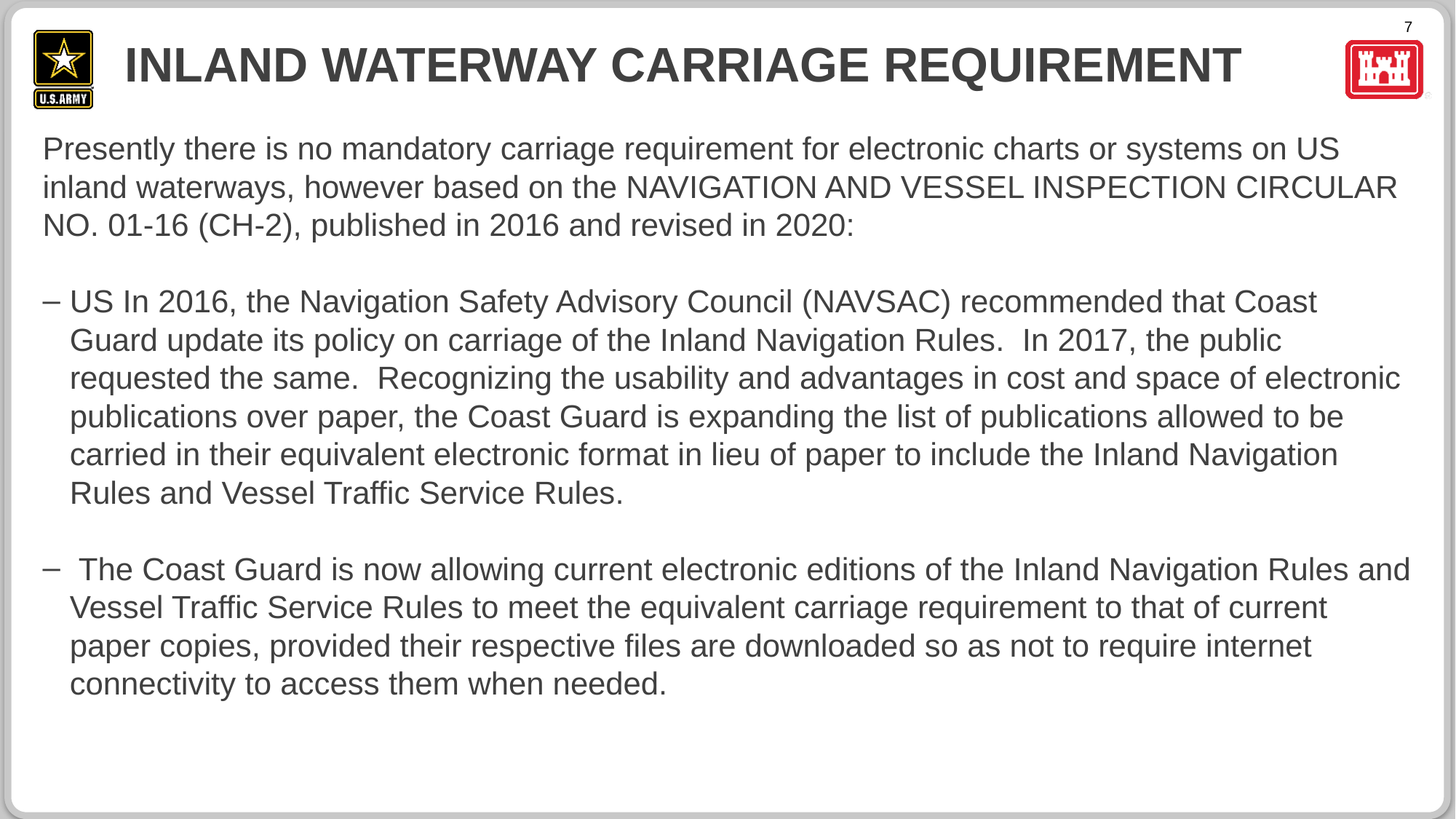

# Inland Waterway Carriage Requirement
Presently there is no mandatory carriage requirement for electronic charts or systems on US inland waterways, however based on the NAVIGATION AND VESSEL INSPECTION CIRCULAR NO. 01-16 (CH-2), published in 2016 and revised in 2020:

US In 2016, the Navigation Safety Advisory Council (NAVSAC) recommended that Coast Guard update its policy on carriage of the Inland Navigation Rules.  In 2017, the public requested the same.  Recognizing the usability and advantages in cost and space of electronic publications over paper, the Coast Guard is expanding the list of publications allowed to be carried in their equivalent electronic format in lieu of paper to include the Inland Navigation Rules and Vessel Traffic Service Rules.

 The Coast Guard is now allowing current electronic editions of the Inland Navigation Rules and Vessel Traffic Service Rules to meet the equivalent carriage requirement to that of current paper copies, provided their respective files are downloaded so as not to require internet connectivity to access them when needed.